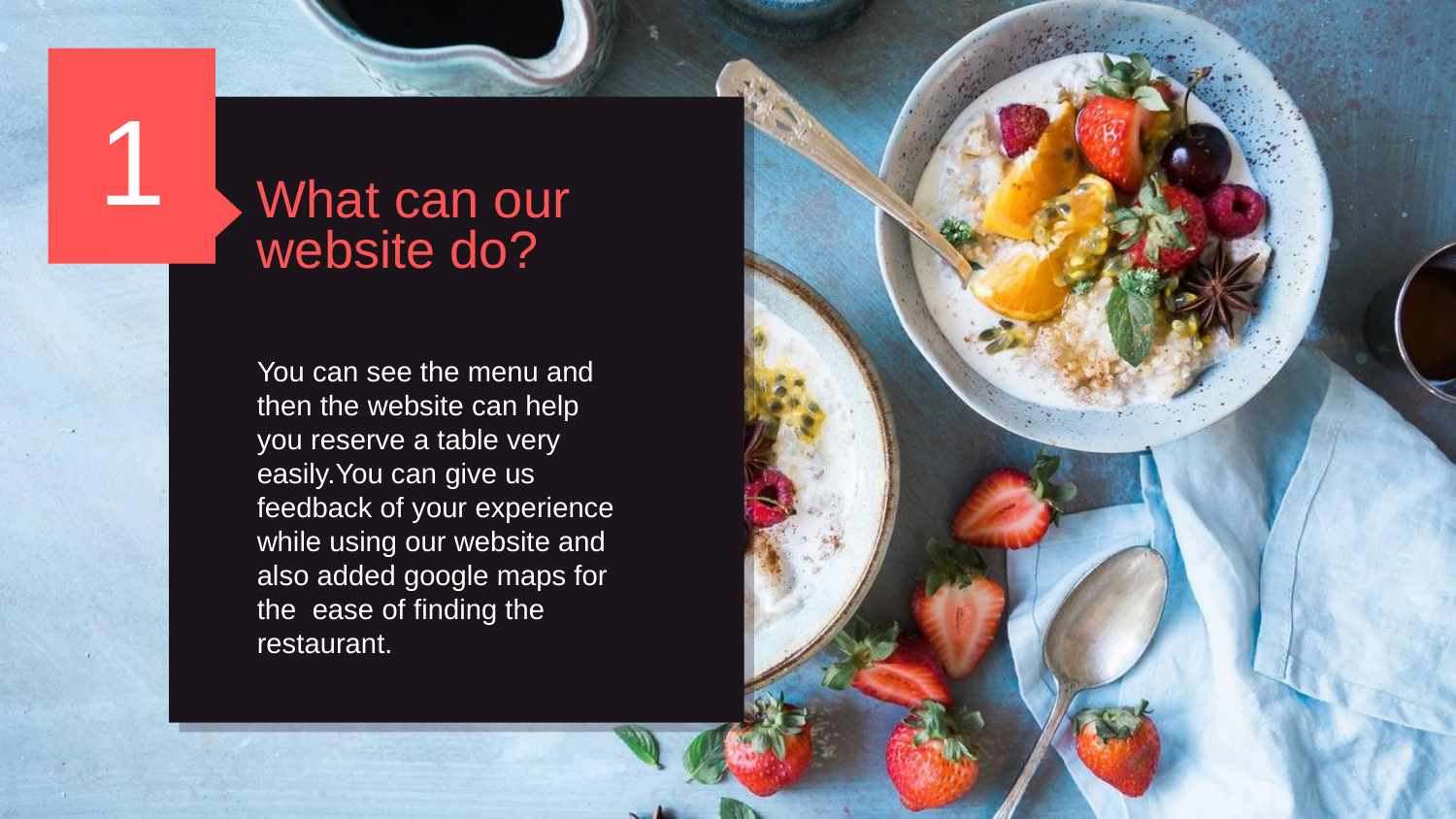

1
# What can our website do?
You can see the menu and then the website can help you reserve a table very easily.You can give us feedback of your experience while using our website and also added google maps for the  ease of finding the restaurant.